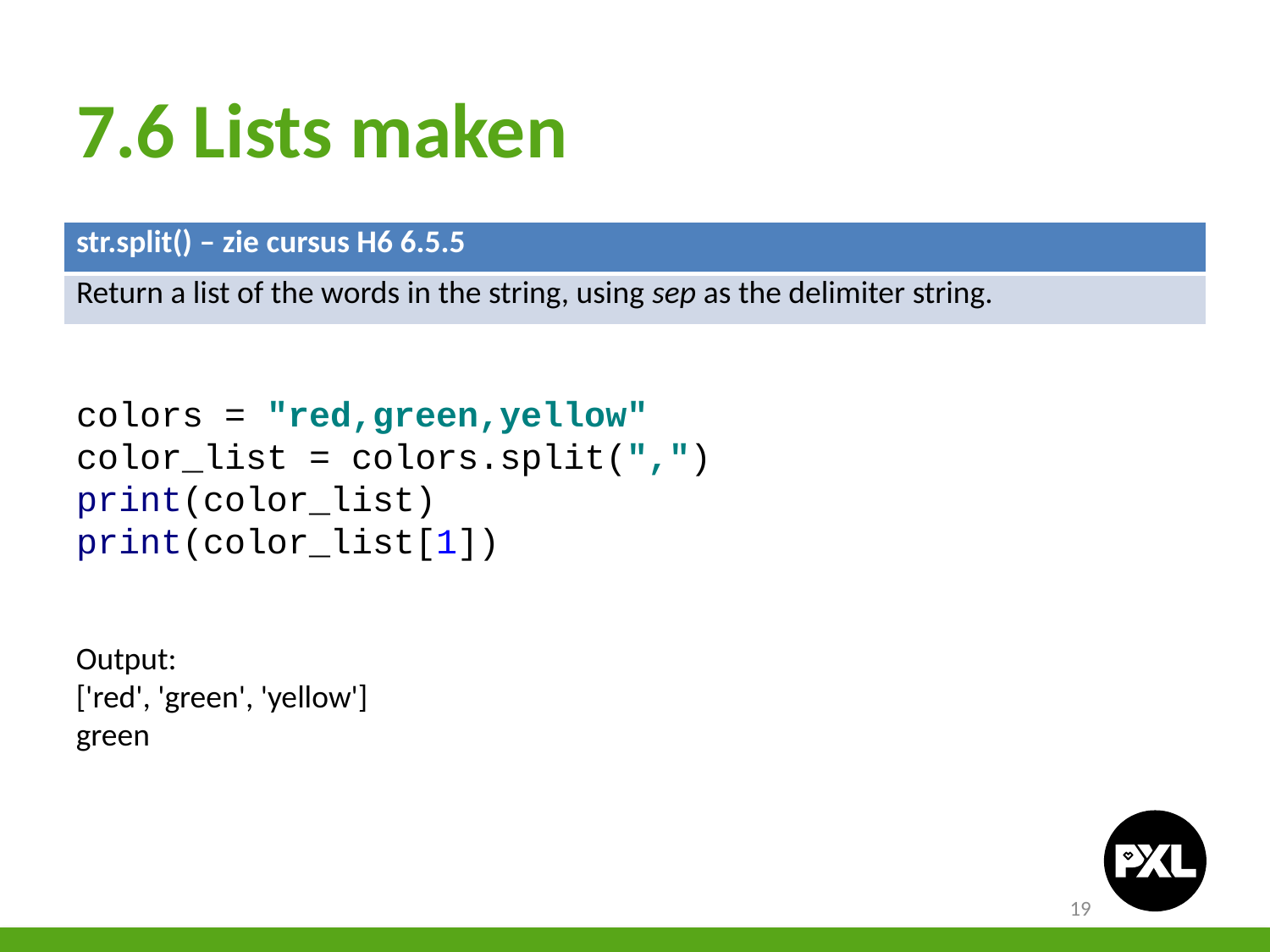

# 7.6 Lists maken

| str.split() – zie cursus H6 6.5.5 |
| --- |
| Return a list of the words in the string, using sep as the delimiter string. |
colors = "red,green,yellow"
color_list = colors.split(",")
print(color_list)
print(color_list[1])
Output:
['red', 'green', 'yellow']
green
19